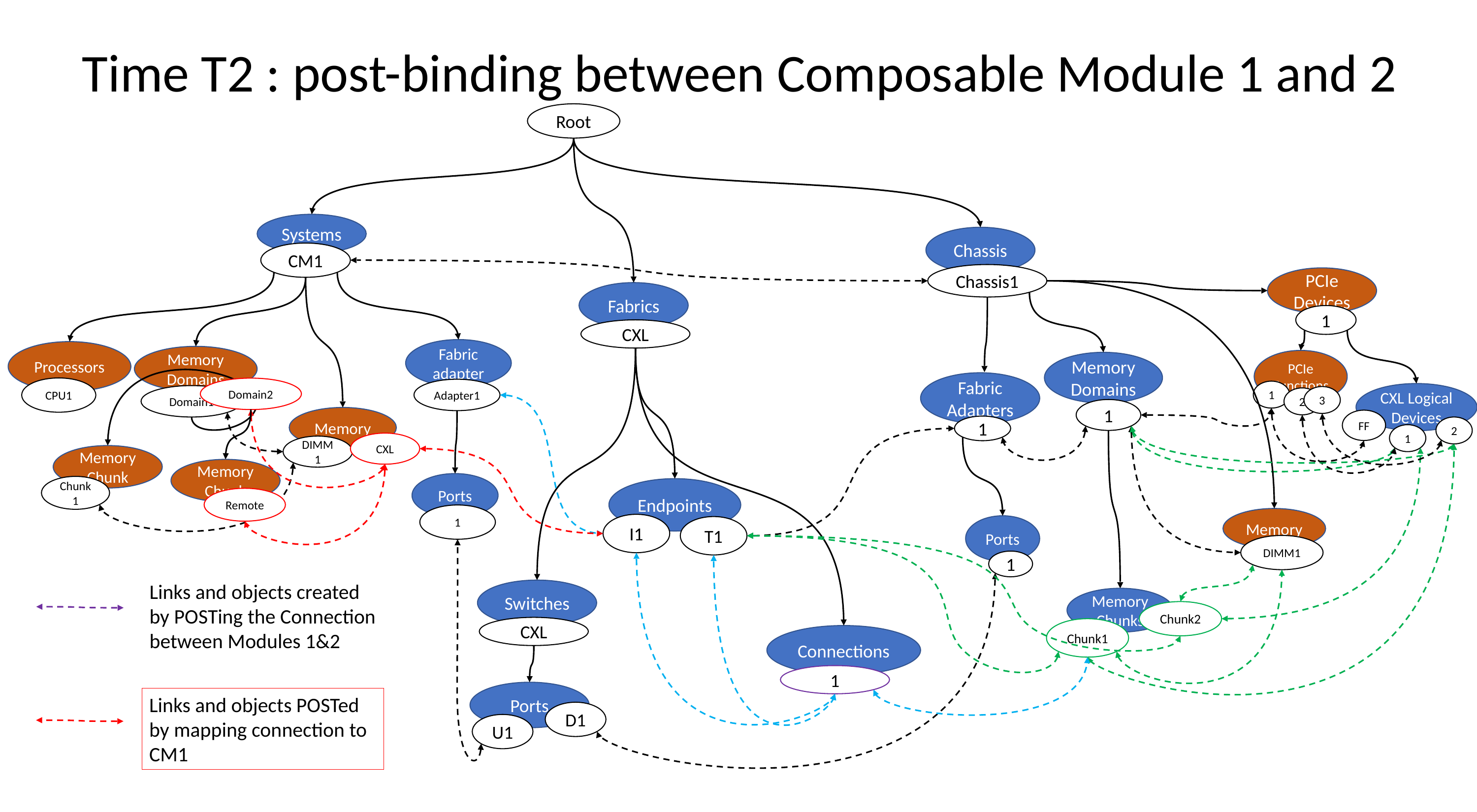

# Time T2 : post-binding between Composable Module 1 and 2
Root
Systems
Chassis
CM1
Chassis1
PCIe Devices
Fabrics
1
CXL
Fabric adapter
Processors
Memory
Domains
PCIe Functions
Memory Domains
Fabric Adapters
CPU1
Domain2
Adapter1
1
CXL Logical Devices
Domain1
3
2
1
Memory
FF
1
2
1
CXL
DIMM1
Memory
Chunk
Memory
Chunk
Ports
Chunk1
Endpoints
Remote
1
Memory
I1
Ports
T1
DIMM1
1
Links and objects created by POSTing the Connection between Modules 1&2
Switches
Memory Chunks
Chunk2
CXL
Chunk1
Connections
1
Ports
Links and objects POSTed by mapping connection to CM1
D1
U1